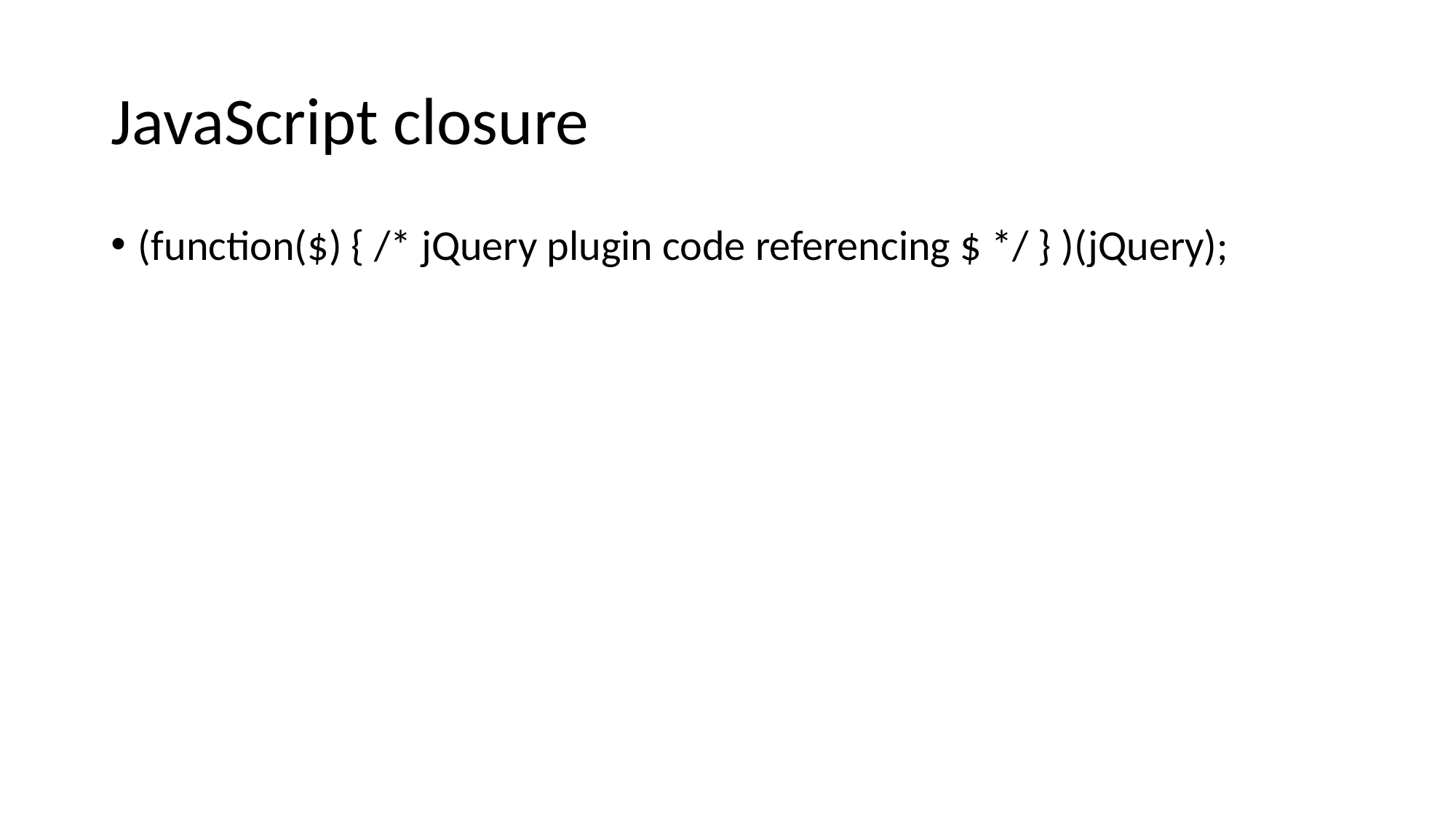

# JavaScript closure
(function($) { /* jQuery plugin code referencing $ */ } )(jQuery);